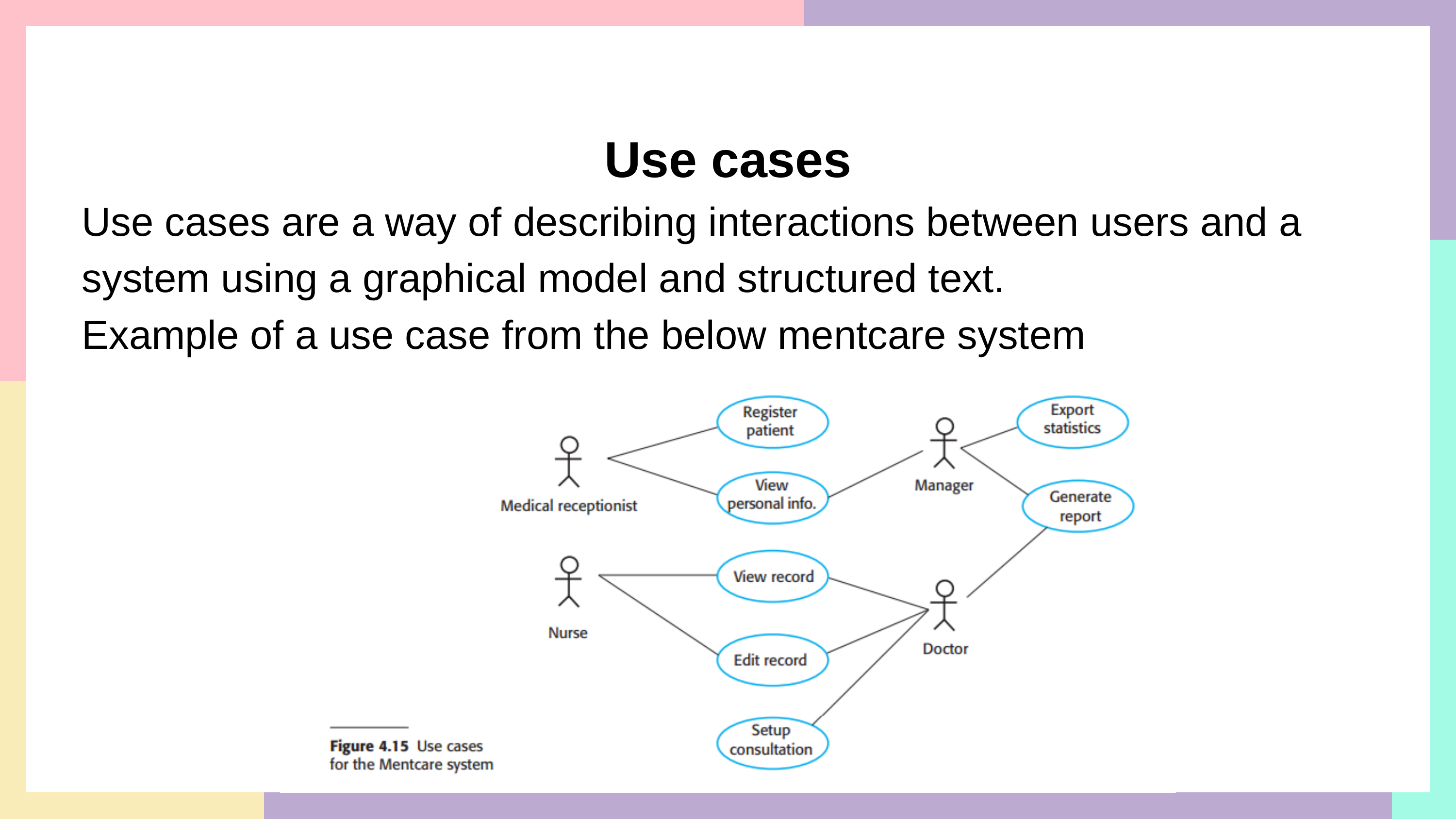

Use cases
Use cases are a way of describing interactions between users and a system using a graphical model and structured text.
Example of a use case from the below mentcare system